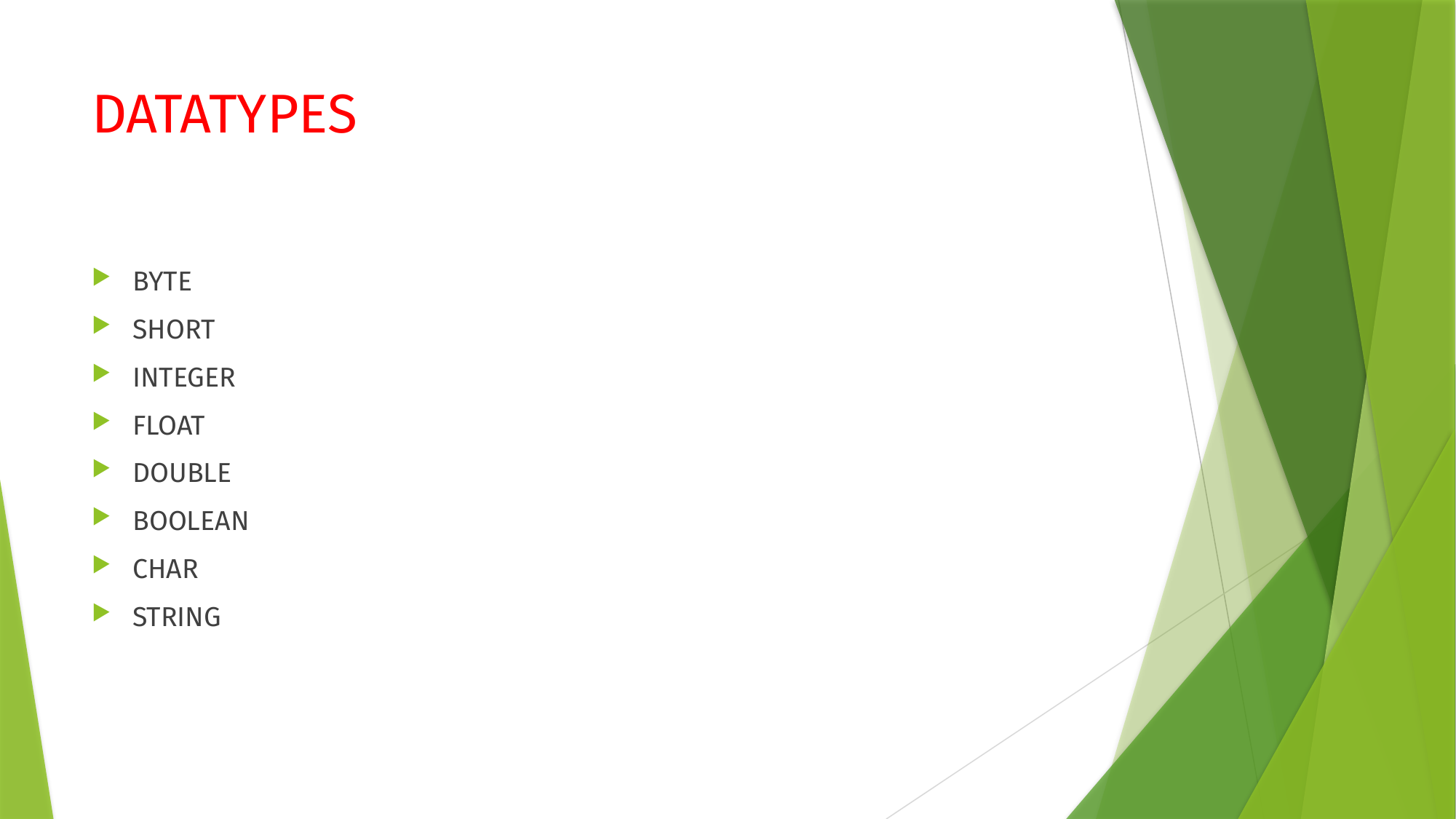

# DATATYPES
BYTE
SHORT
INTEGER
FLOAT
DOUBLE
BOOLEAN
CHAR
STRING